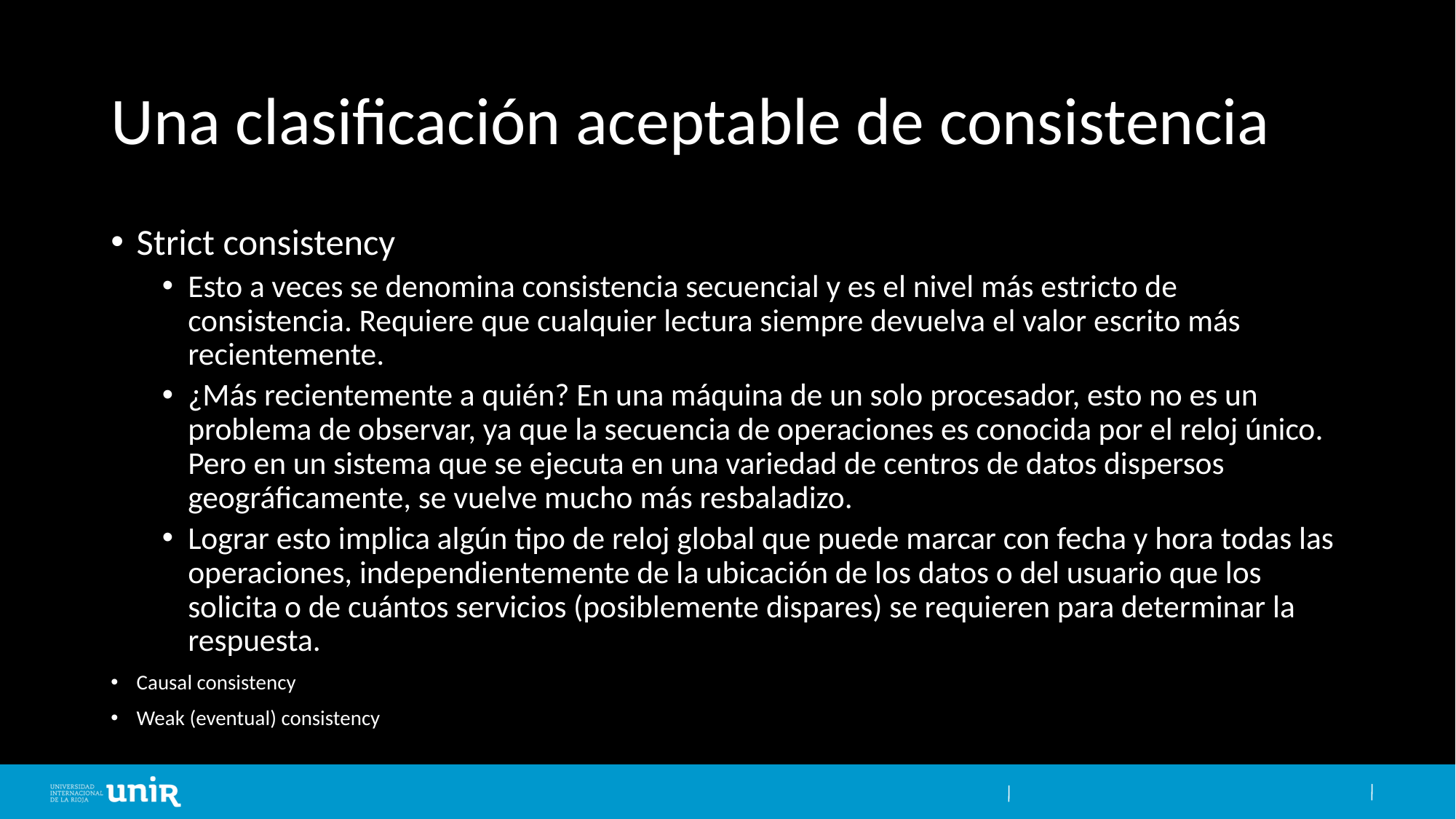

# Una clasificación aceptable de consistencia
Strict consistency
Esto a veces se denomina consistencia secuencial y es el nivel más estricto de consistencia. Requiere que cualquier lectura siempre devuelva el valor escrito más recientemente.
¿Más recientemente a quién? En una máquina de un solo procesador, esto no es un problema de observar, ya que la secuencia de operaciones es conocida por el reloj único. Pero en un sistema que se ejecuta en una variedad de centros de datos dispersos geográficamente, se vuelve mucho más resbaladizo.
Lograr esto implica algún tipo de reloj global que puede marcar con fecha y hora todas las operaciones, independientemente de la ubicación de los datos o del usuario que los solicita o de cuántos servicios (posiblemente dispares) se requieren para determinar la respuesta.
Causal consistency
Weak (eventual) consistency